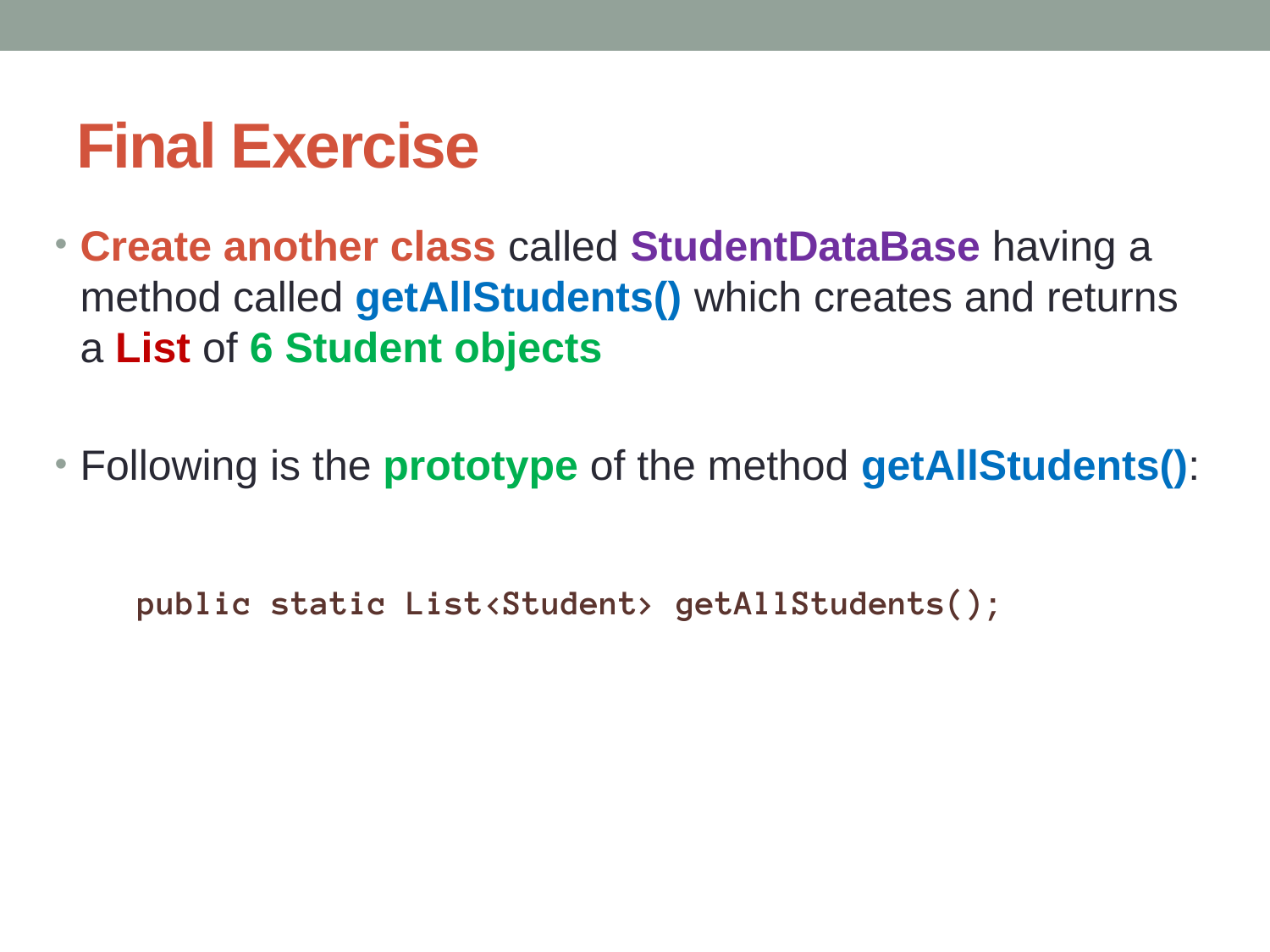

# Final Exercise
Create another class called StudentDataBase having a method called getAllStudents() which creates and returns a List of 6 Student objects

Following is the prototype of the method getAllStudents():

  public static List<Student> getAllStudents();